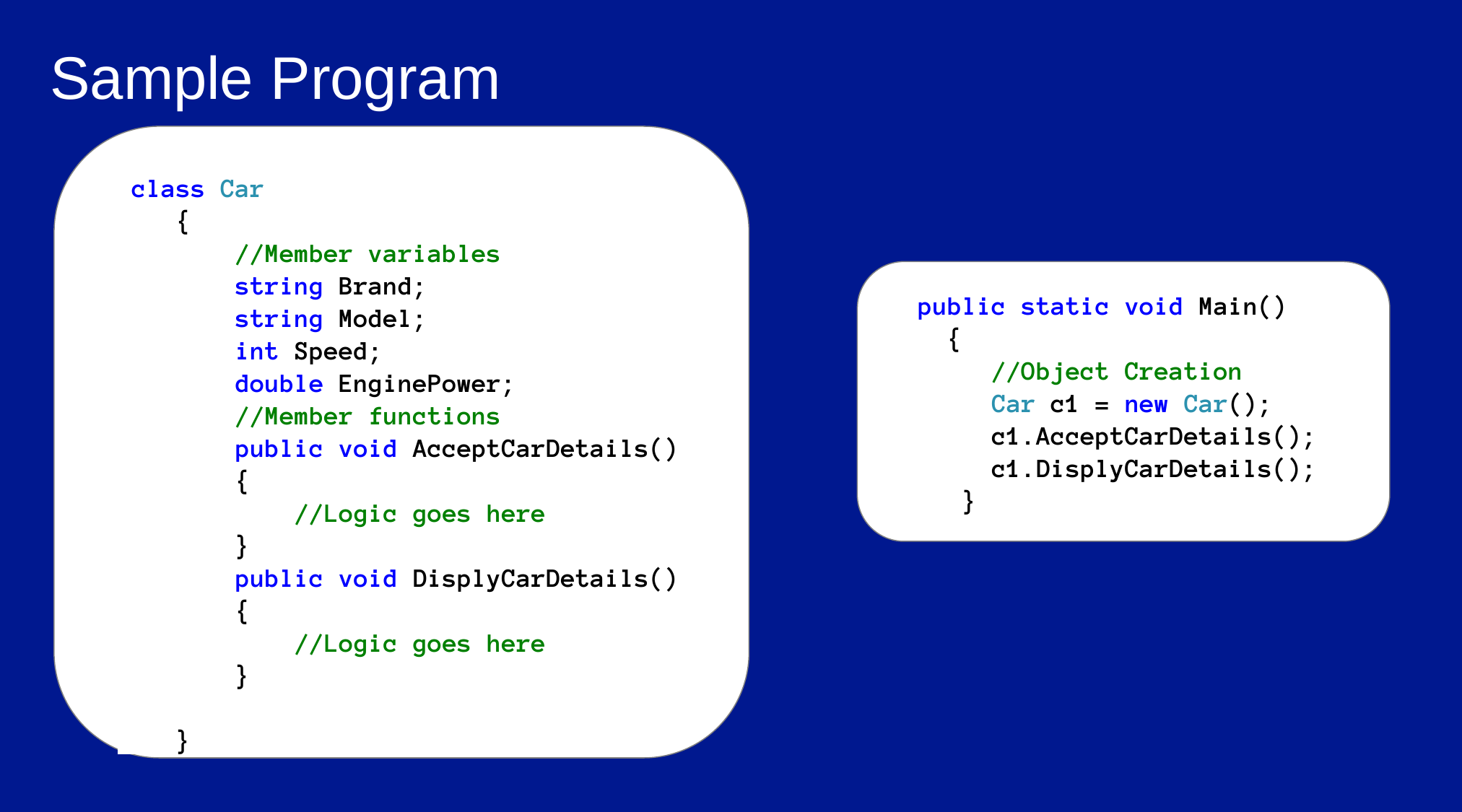

# Sample Program
 class Car
    {
        //Member variables
        string Brand;
        string Model;
        int Speed;
        double EnginePower;
        //Member functions
        public void AcceptCarDetails()
        {
            //Logic goes here
        }
        public void DisplyCarDetails()
        {
            //Logic goes here
        }

    }
 public static void Main()
   {
      //Object Creation
      Car c1 = new Car();
      c1.AcceptCarDetails();
      c1.DisplyCarDetails();
    }